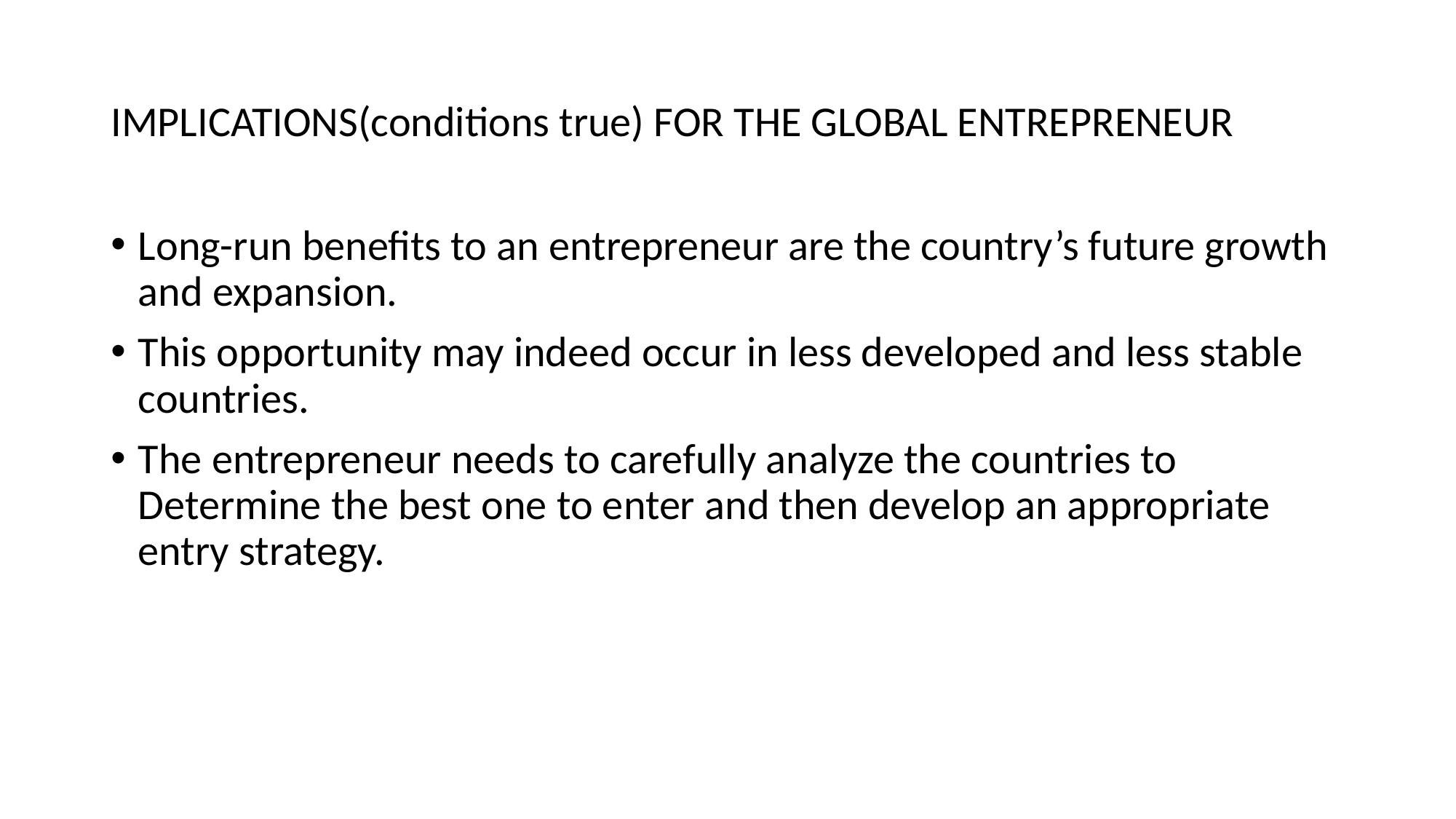

# IMPLICATIONS(conditions true) FOR THE GLOBAL ENTREPRENEUR
Long-run benefits to an entrepreneur are the country’s future growth and expansion.
This opportunity may indeed occur in less developed and less stable countries.
The entrepreneur needs to carefully analyze the countries to Determine the best one to enter and then develop an appropriate entry strategy.